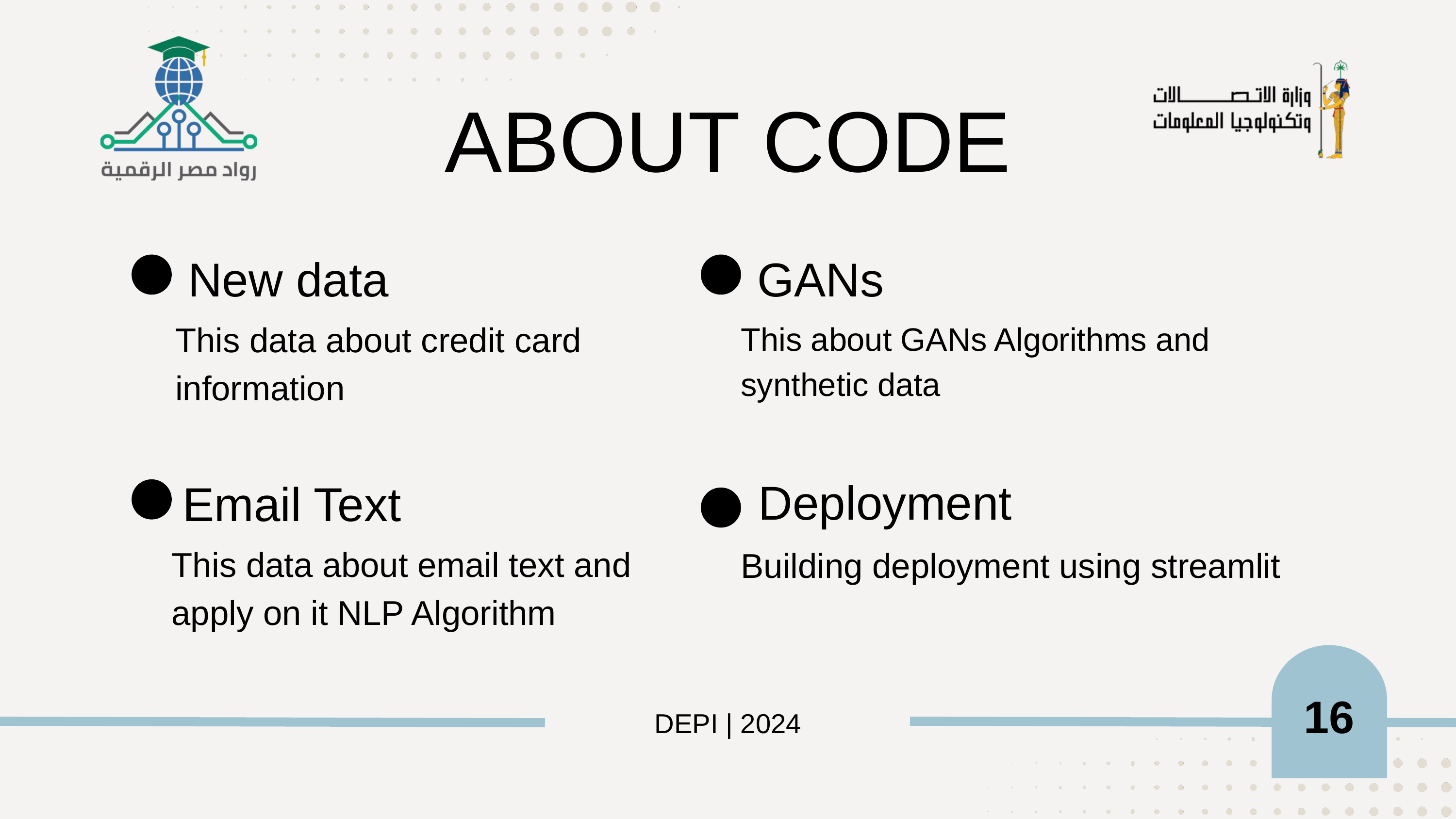

ABOUT CODE
New data
GANs

This data about credit card information

This about GANs Algorithms and
synthetic data

Deployment
Email Text

This data about email text and apply on it NLP Algorithm
Building deployment using streamlit

16
DEPI | 2024